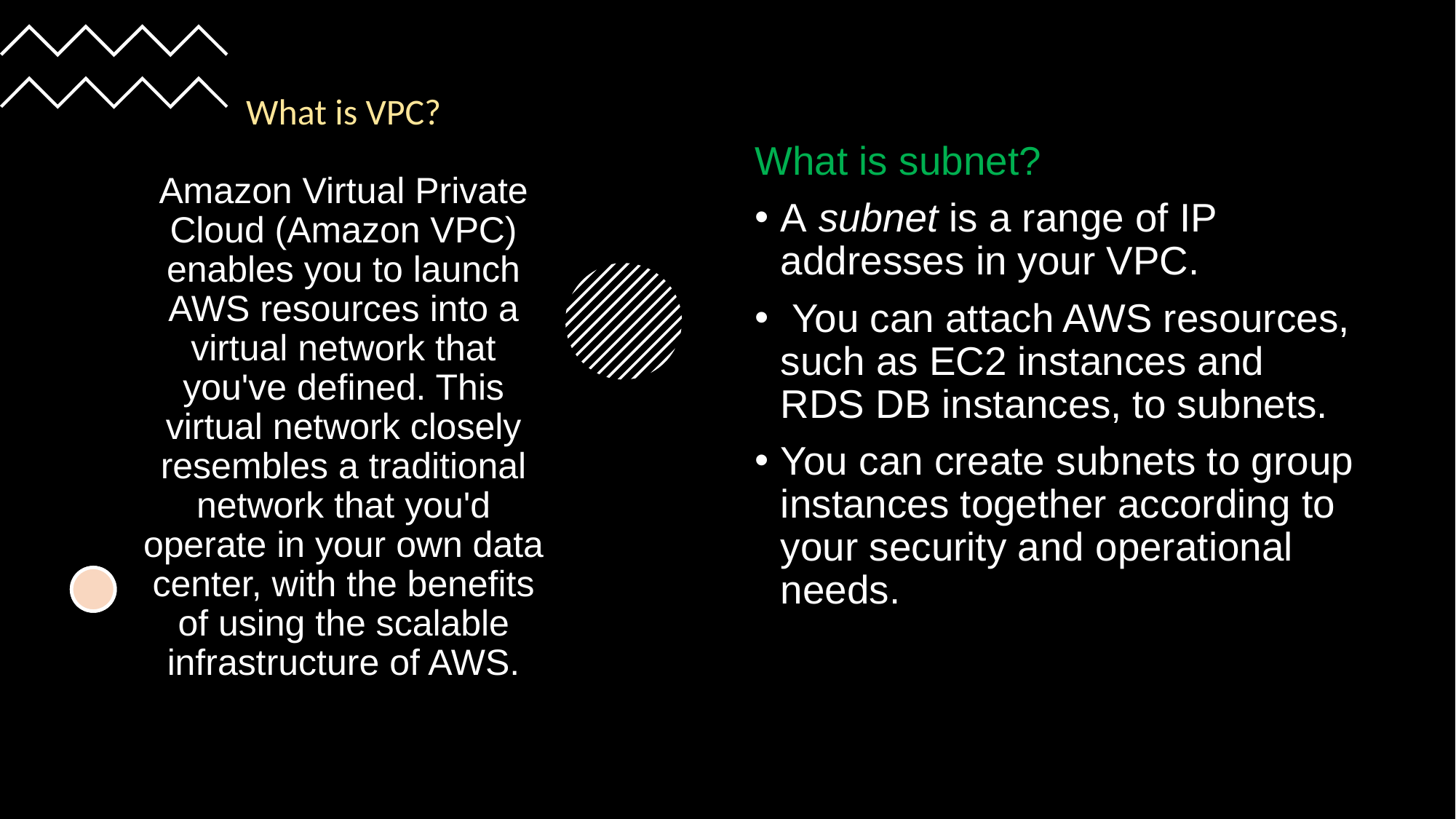

# What is VPC? Amazon Virtual Private Cloud (Amazon VPC) enables you to launch AWS resources into a virtual network that you've defined. This virtual network closely resembles a traditional network that you'd operate in your own data center, with the benefits of using the scalable infrastructure of AWS.
What is subnet?
A subnet is a range of IP addresses in your VPC.
 You can attach AWS resources, such as EC2 instances and RDS DB instances, to subnets.
You can create subnets to group instances together according to your security and operational needs.